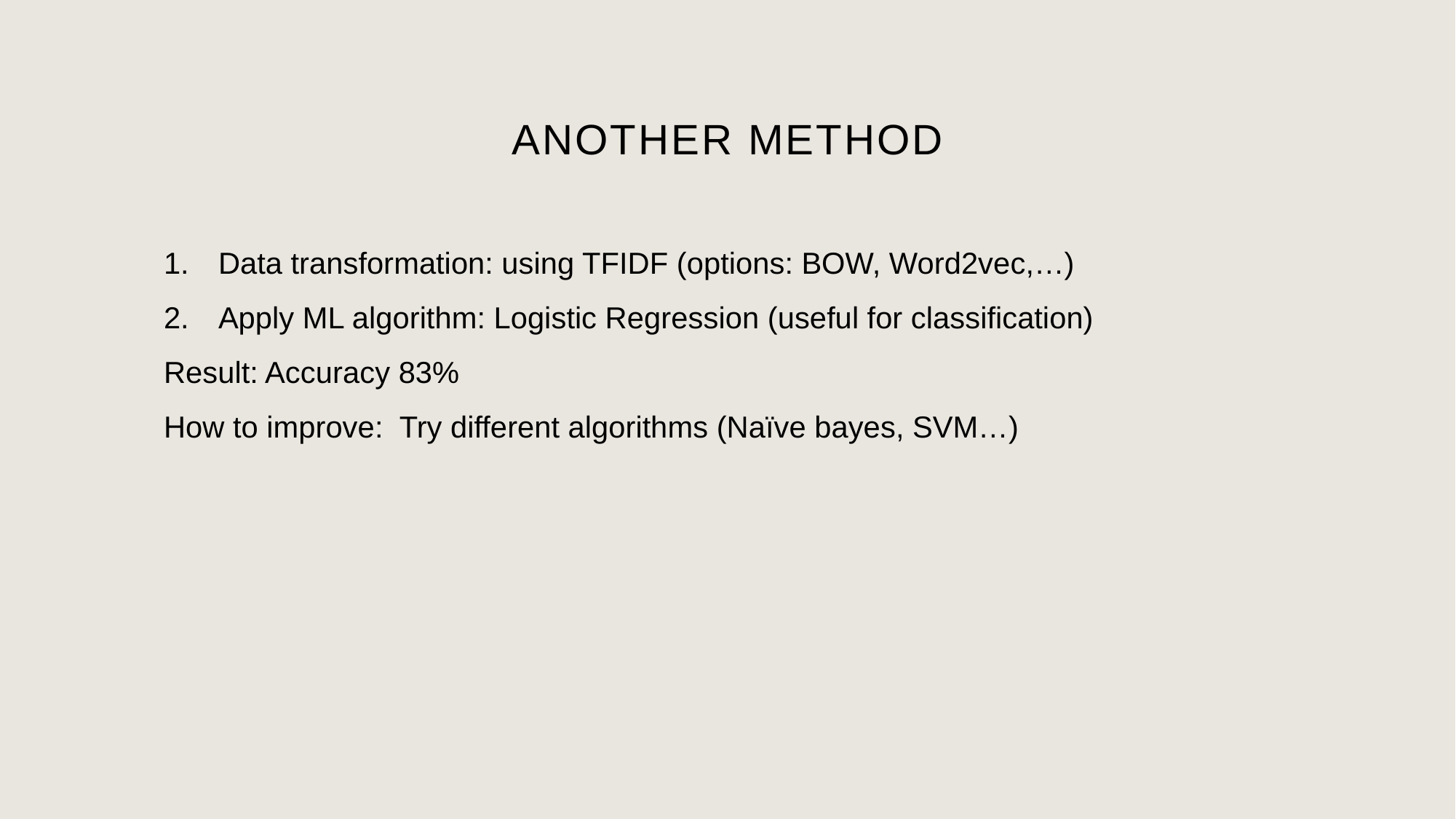

# Another method
Data transformation: using TFIDF (options: BOW, Word2vec,…)
Apply ML algorithm: Logistic Regression (useful for classification)
Result: Accuracy 83%
How to improve:  Try different algorithms (Naïve bayes, SVM…)
14